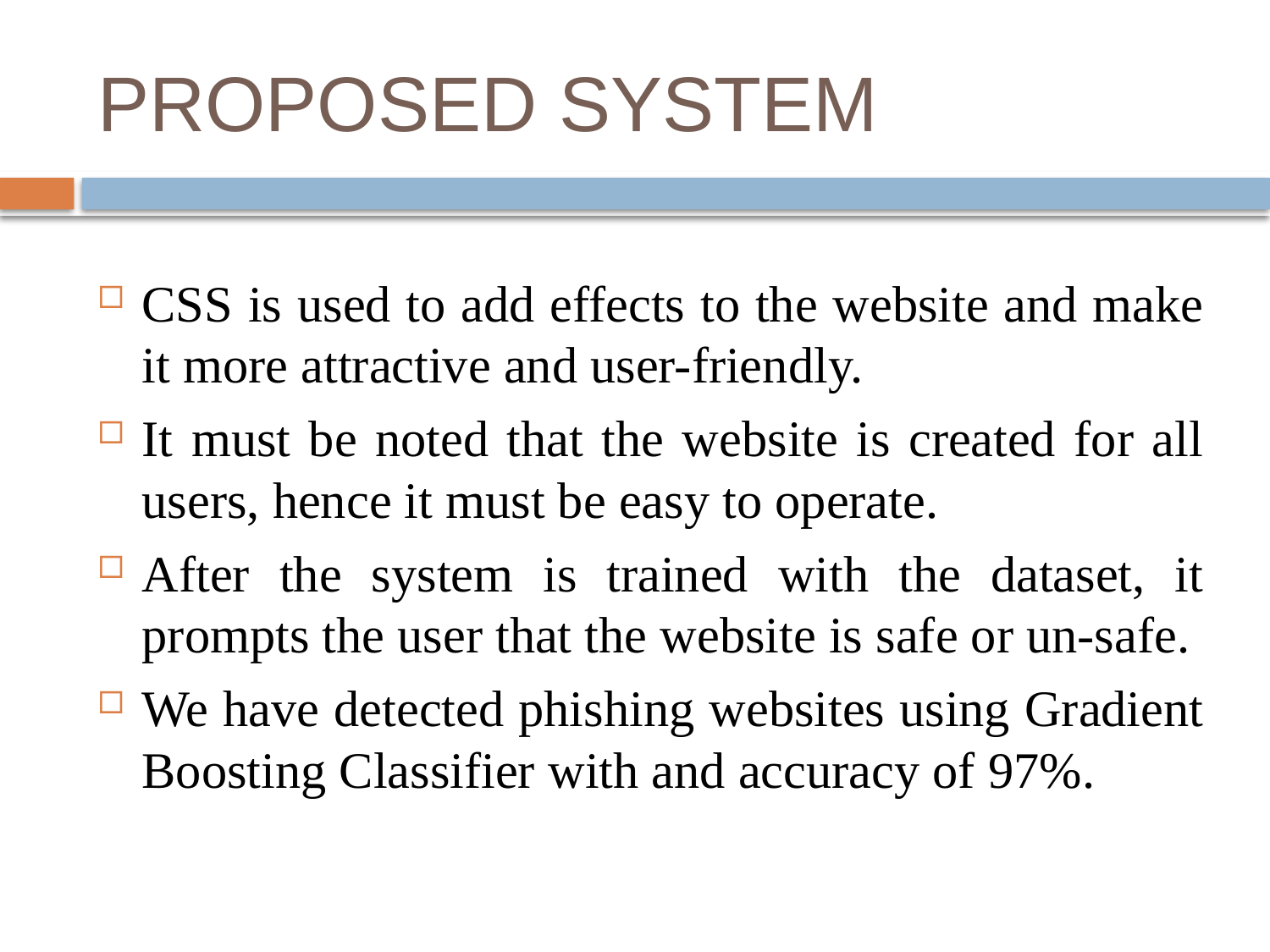

# PROPOSED SYSTEM
CSS is used to add effects to the website and make it more attractive and user-friendly.
It must be noted that the website is created for all users, hence it must be easy to operate.
After the system is trained with the dataset, it prompts the user that the website is safe or un-safe.
We have detected phishing websites using Gradient Boosting Classifier with and accuracy of 97%.